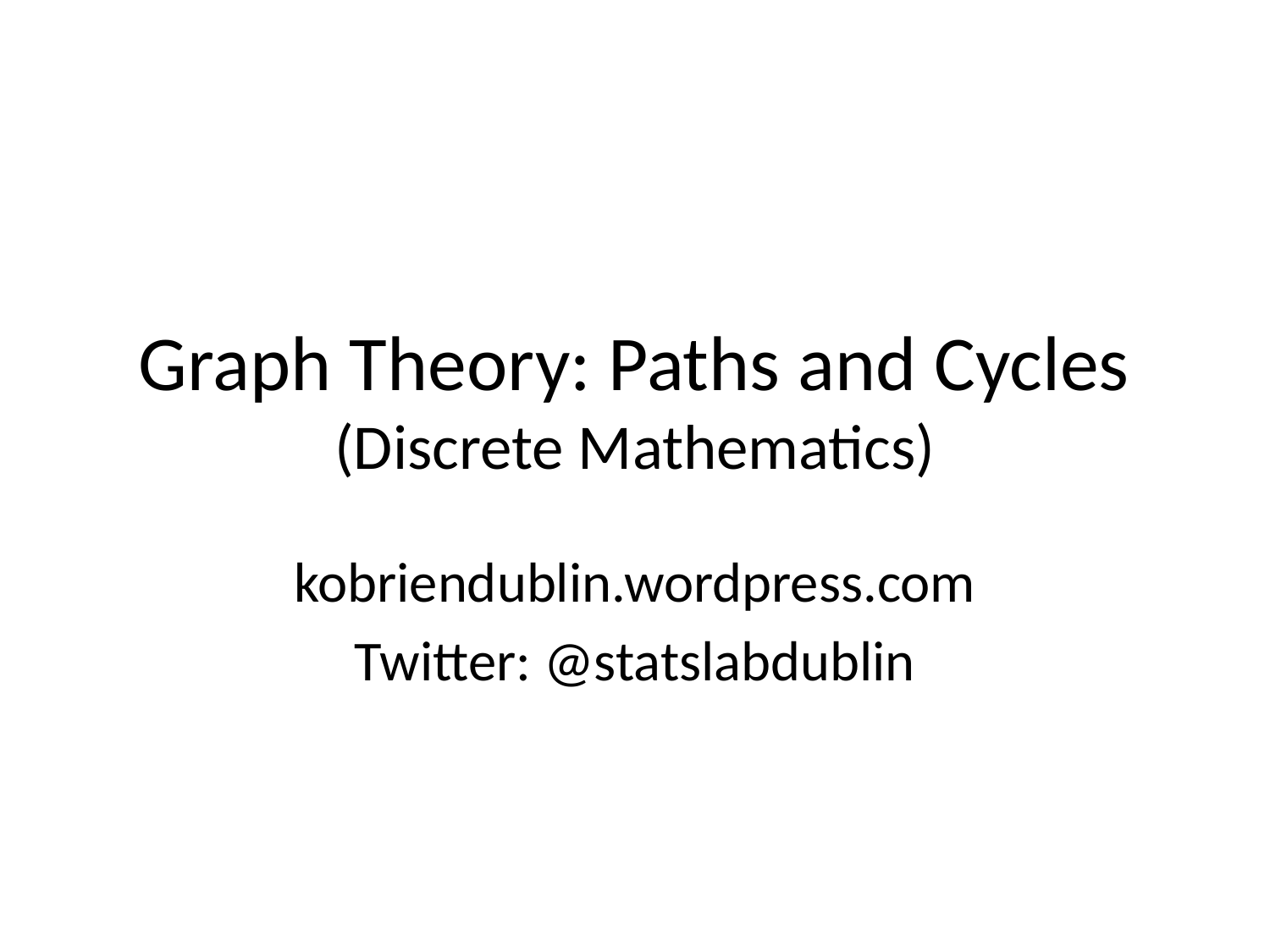

# Graph Theory: Paths and Cycles (Discrete Mathematics)
kobriendublin.wordpress.com
Twitter: @statslabdublin